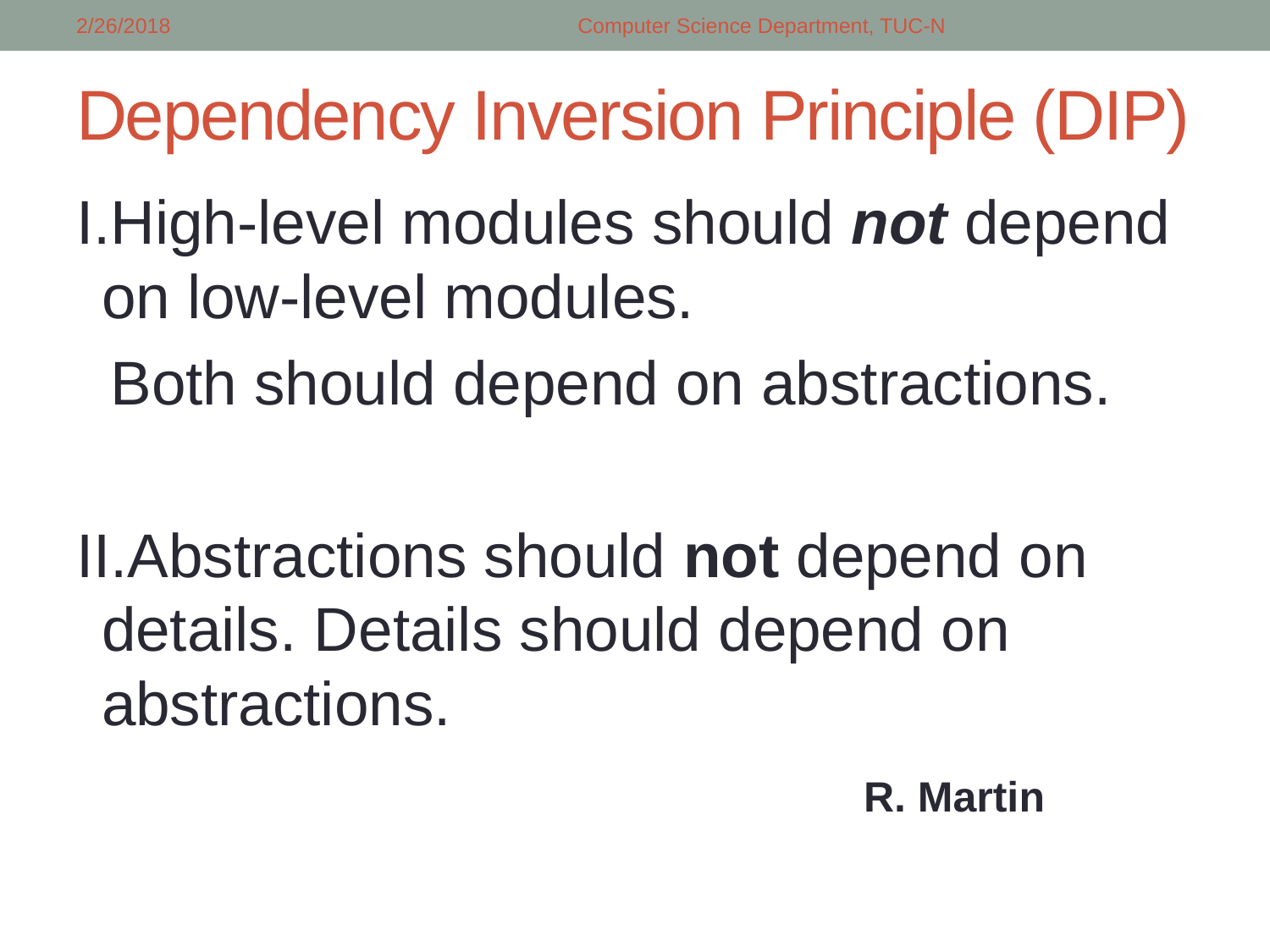

2/26/2018
Computer Science Department, TUC-N
# Dependency Inversion Principle (DIP)
I.High-level modules should not depend on low-level modules.
  Both should depend on abstractions.

II.Abstractions should not depend on details. Details should depend on abstractions.
							R. Martin